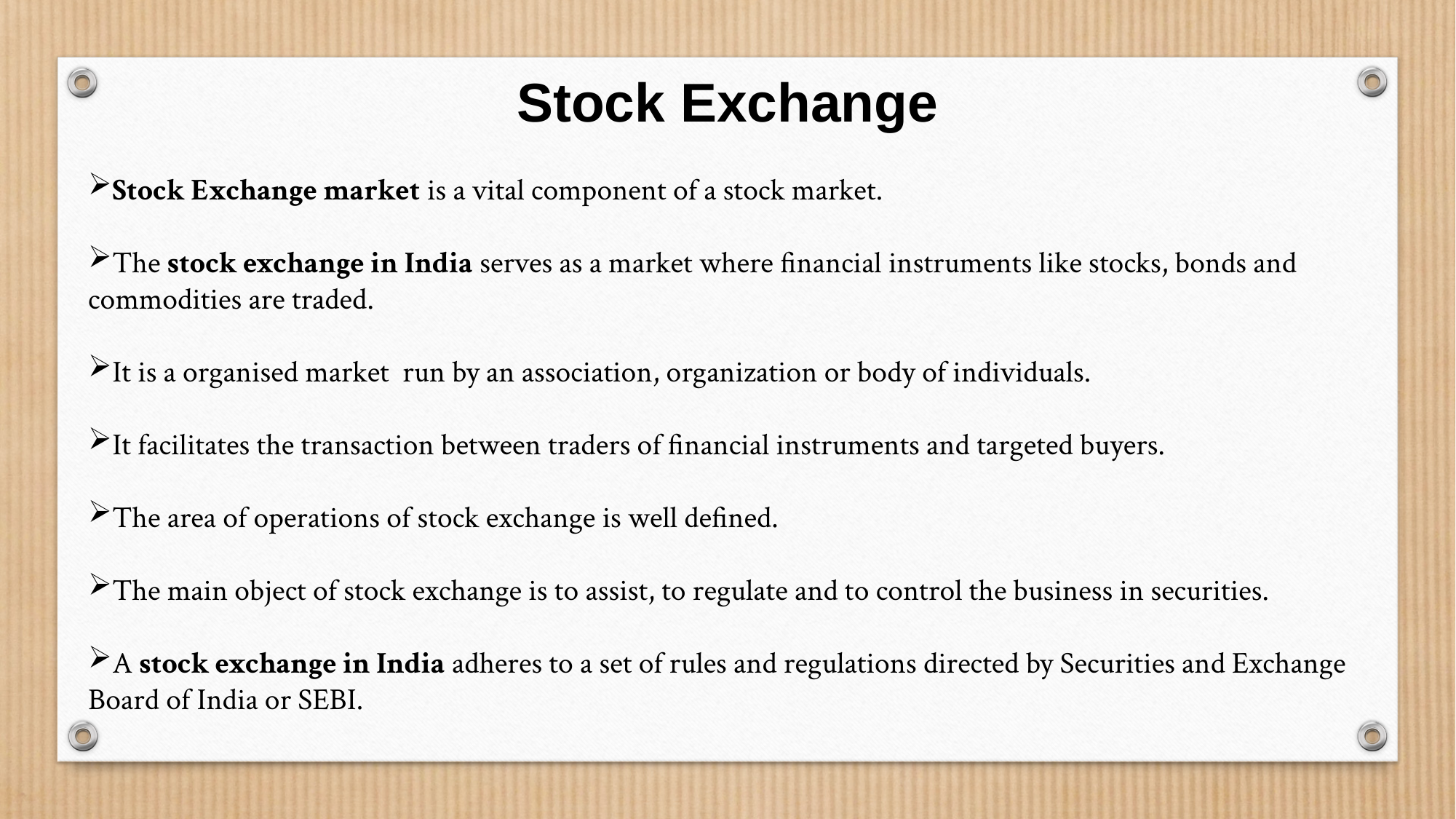

Stock Exchange

Stock Exchange market is a vital component of a stock market.

The stock exchange in India serves as a market where financial instruments like stocks, bonds and commodities are traded.

It is a organised market  run by an association, organization or body of individuals.

It facilitates the transaction between traders of financial instruments and targeted buyers.

The area of operations of stock exchange is well defined.

The main object of stock exchange is to assist, to regulate and to control the business in securities.

A stock exchange in India adheres to a set of rules and regulations directed by Securities and Exchange Board of India or SEBI.